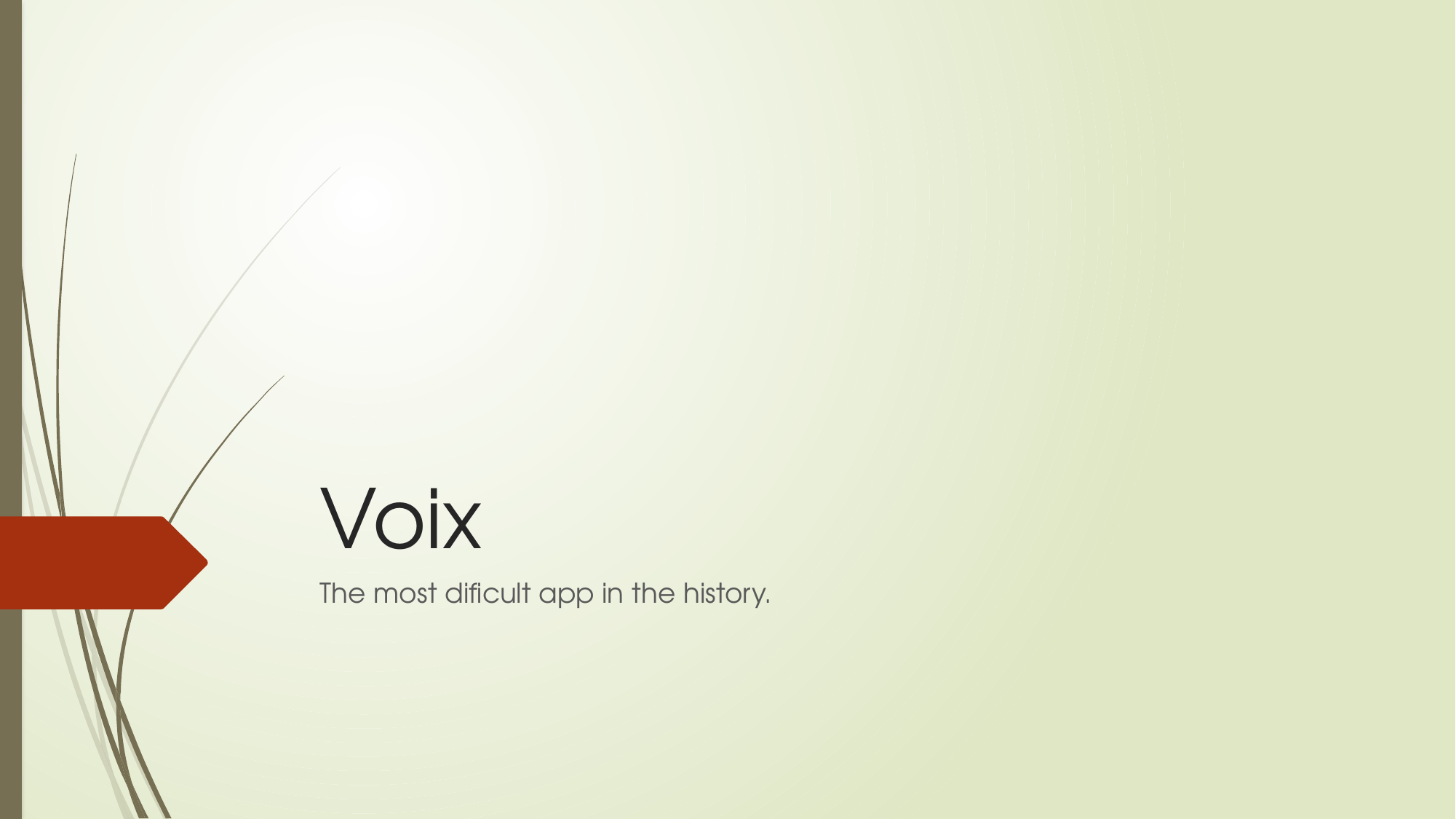

# Voix
The most dificult app in the history.